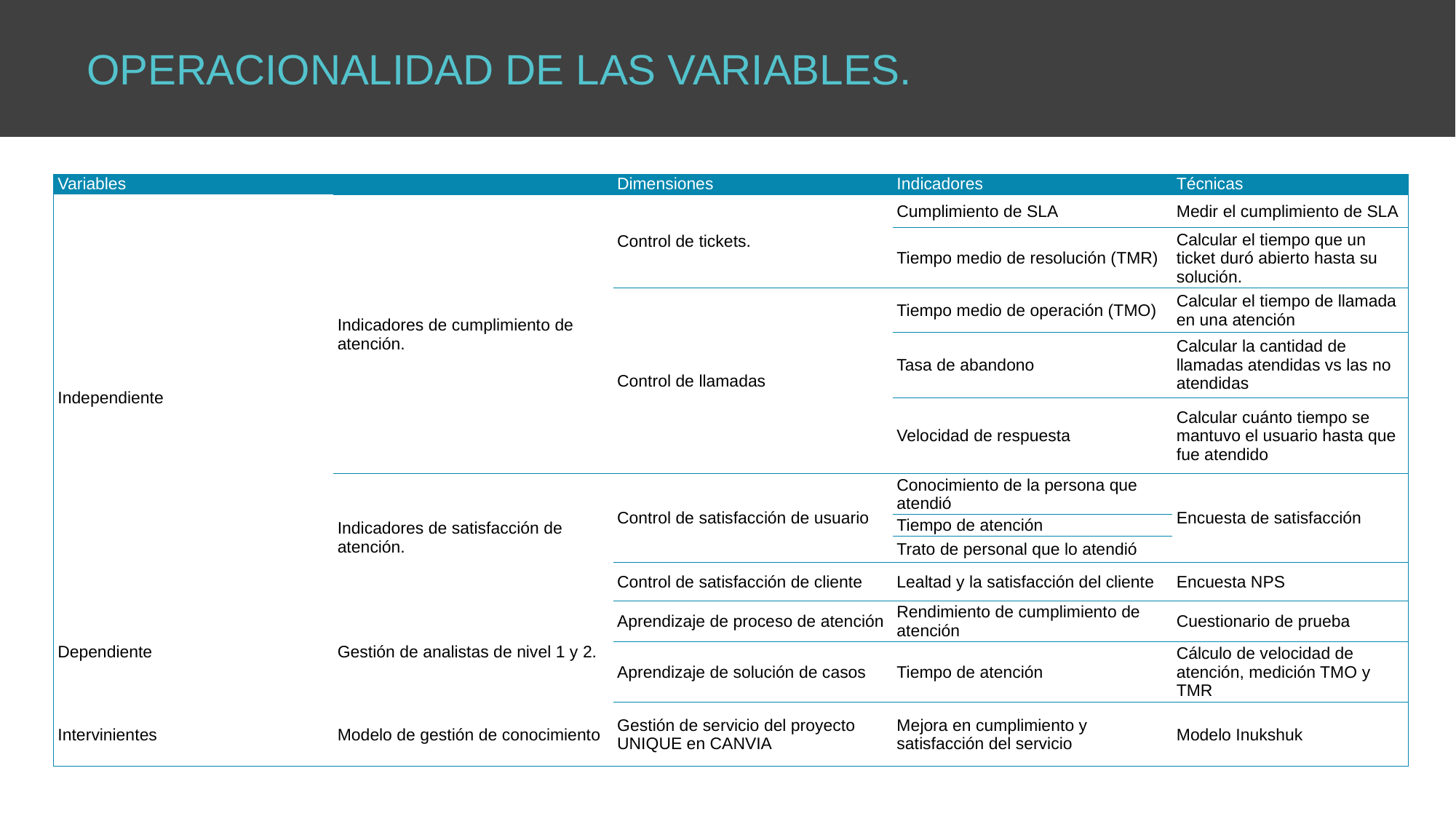

OPERACIONALIDAD DE LAS VARIABLES.
| Variables |  | Dimensiones | Indicadores | Técnicas |
| --- | --- | --- | --- | --- |
| Independiente | Indicadores de cumplimiento de atención. | Control de tickets. | Cumplimiento de SLA | Medir el cumplimiento de SLA |
|  |  |  | Tiempo medio de resolución (TMR) | Calcular el tiempo que un ticket duró abierto hasta su solución. |
|  |  | Control de llamadas | Tiempo medio de operación (TMO) | Calcular el tiempo de llamada en una atención |
|  |  |  | Tasa de abandono | Calcular la cantidad de llamadas atendidas vs las no atendidas |
|  |  |  | Velocidad de respuesta | Calcular cuánto tiempo se mantuvo el usuario hasta que fue atendido |
|  | Indicadores de satisfacción de atención. | Control de satisfacción de usuario | Conocimiento de la persona que atendió | Encuesta de satisfacción |
|  |  |  | Tiempo de atención |  |
|  |  |  | Trato de personal que lo atendió |  |
|  |  | Control de satisfacción de cliente | Lealtad y la satisfacción del cliente | Encuesta NPS |
| Dependiente | Gestión de analistas de nivel 1 y 2. | Aprendizaje de proceso de atención | Rendimiento de cumplimiento de atención | Cuestionario de prueba |
|  |  | Aprendizaje de solución de casos | Tiempo de atención | Cálculo de velocidad de atención, medición TMO y TMR |
| Intervinientes | Modelo de gestión de conocimiento | Gestión de servicio del proyecto UNIQUE en CANVIA | Mejora en cumplimiento y satisfacción del servicio | Modelo Inukshuk |